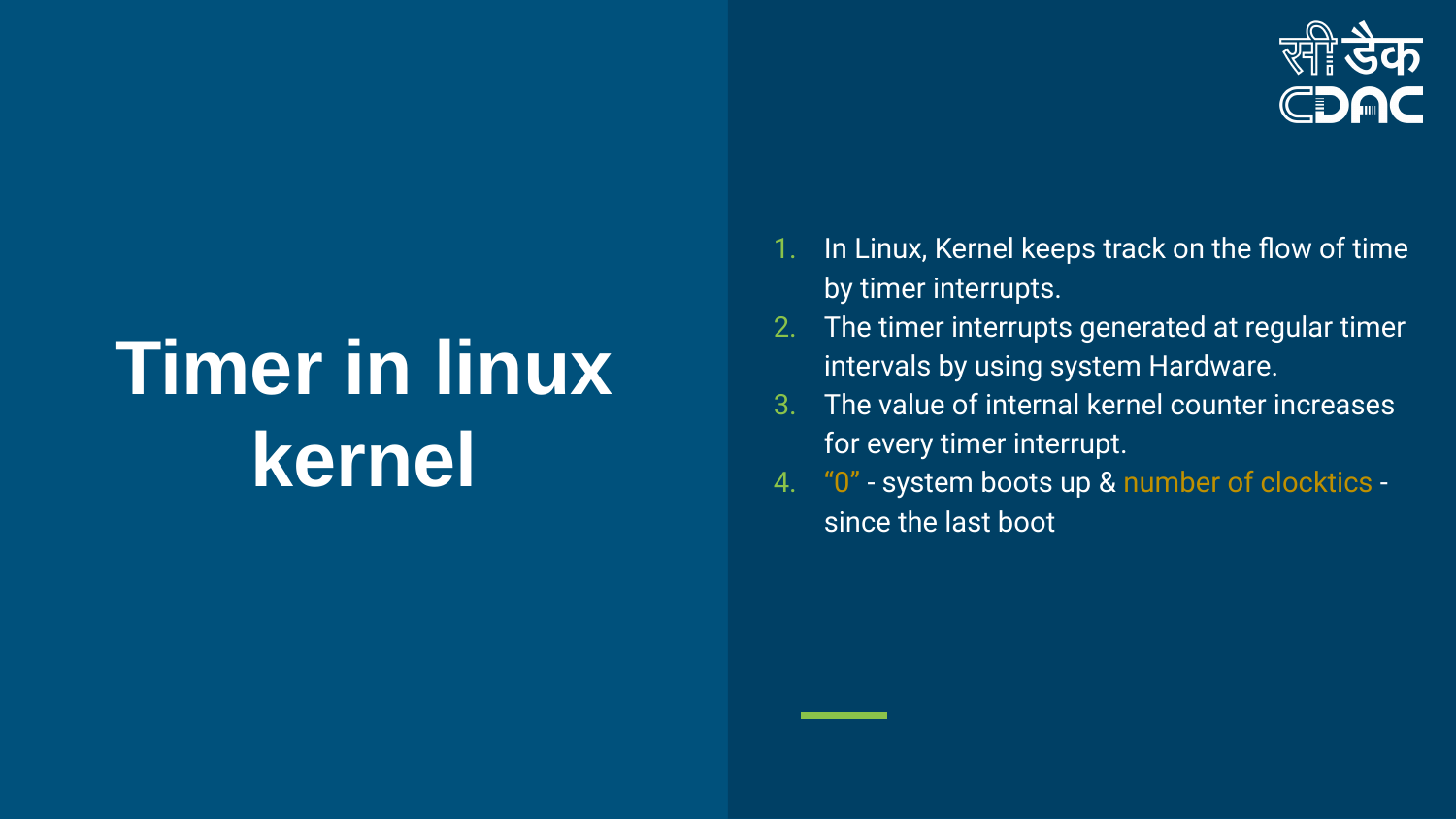

In Linux, Kernel keeps track on the flow of time by timer interrupts.
The timer interrupts generated at regular timer intervals by using system Hardware.
The value of internal kernel counter increases for every timer interrupt.
“0” - system boots up & number of clocktics - since the last boot
# Timer in linux kernel